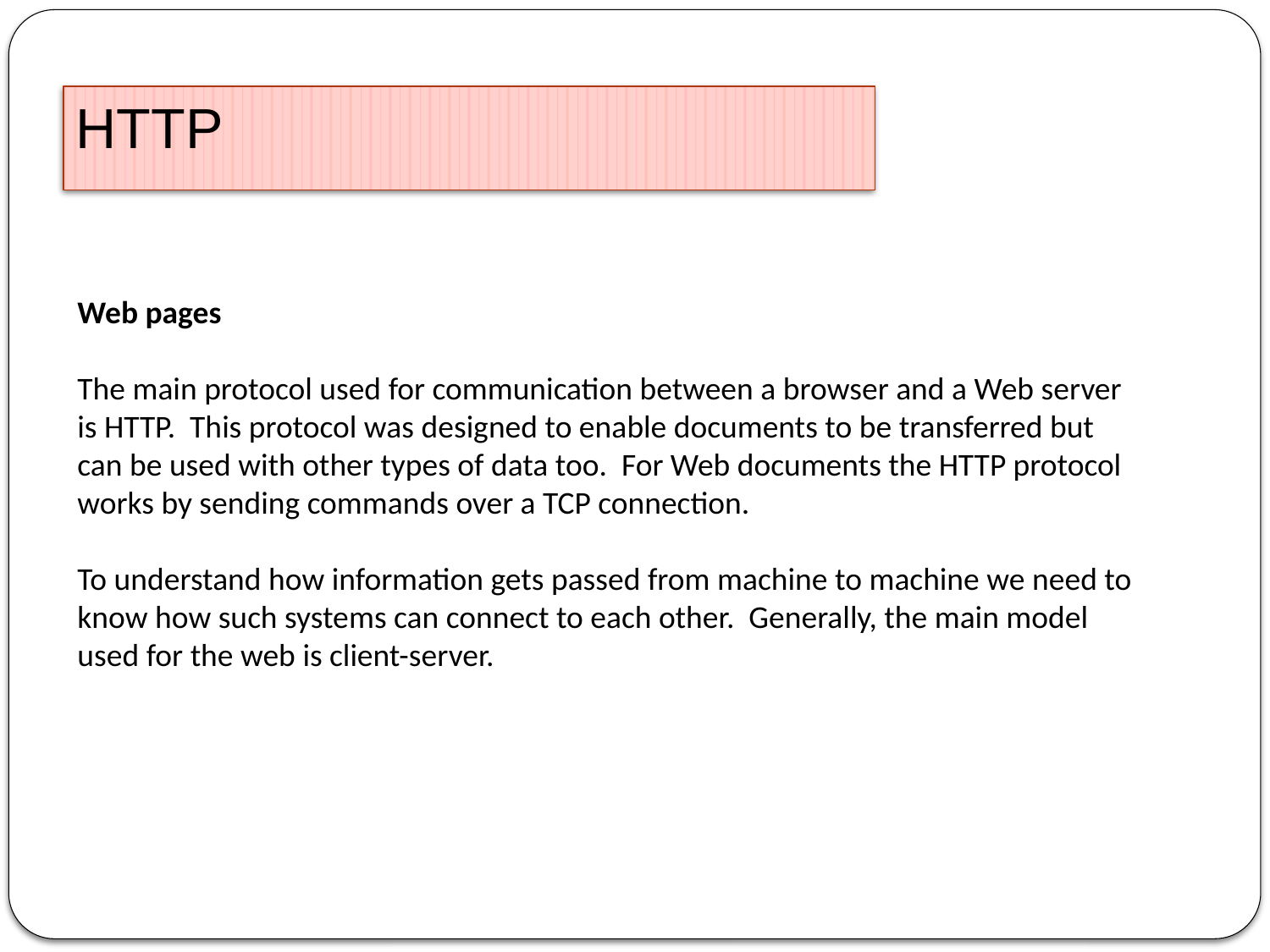

HTTP
Web pages

The main protocol used for communication between a browser and a Web server is HTTP.  This protocol was designed to enable documents to be transferred but can be used with other types of data too.  For Web documents the HTTP protocol works by sending commands over a TCP connection.
To understand how information gets passed from machine to machine we need to know how such systems can connect to each other.  Generally, the main model used for the web is client-server.